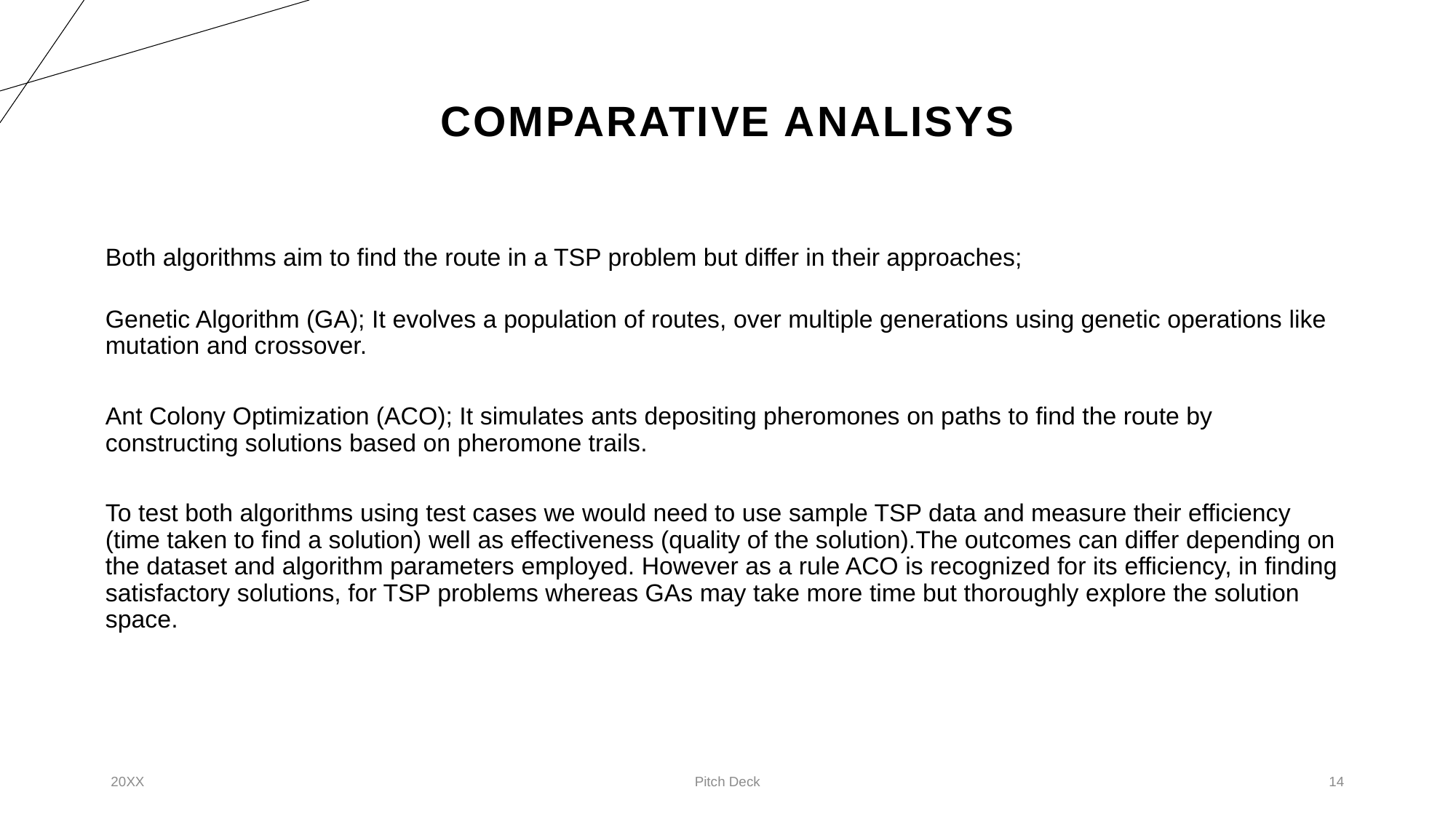

# Comparative ANalisys

Both algorithms aim to find the route in a TSP problem but differ in their approaches;
Genetic Algorithm (GA); It evolves a population of routes, over multiple generations using genetic operations like mutation and crossover.

Ant Colony Optimization (ACO); It simulates ants depositing pheromones on paths to find the route by constructing solutions based on pheromone trails.

To test both algorithms using test cases we would need to use sample TSP data and measure their efficiency (time taken to find a solution) well as effectiveness (quality of the solution).The outcomes can differ depending on the dataset and algorithm parameters employed. However as a rule ACO is recognized for its efficiency, in finding satisfactory solutions, for TSP problems whereas GAs may take more time but thoroughly explore the solution space.

20XX
Pitch Deck
14